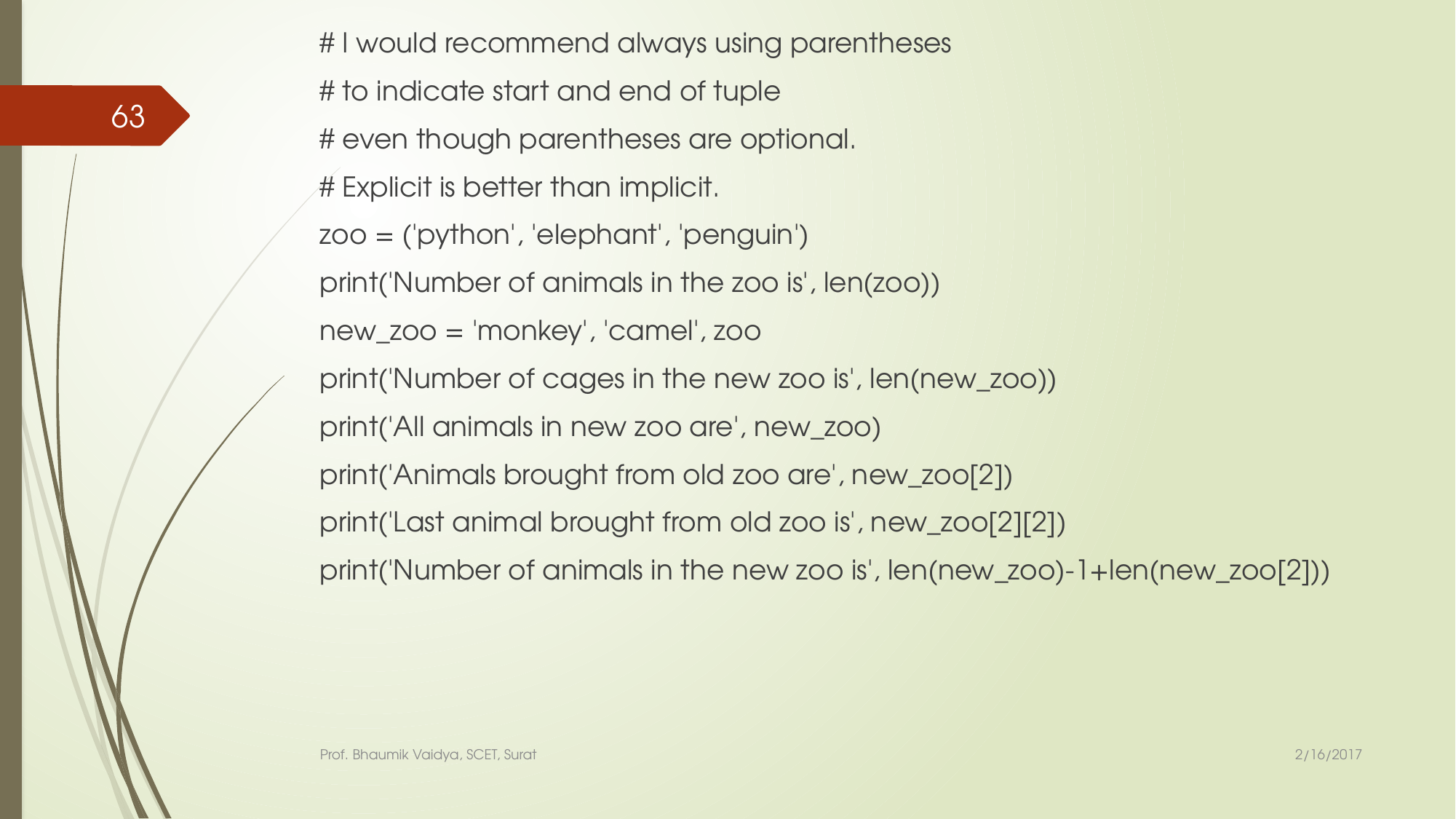

# I would recommend always using parentheses
# to indicate start and end of tuple
# even though parentheses are optional.
# Explicit is better than implicit.
zoo = ('python', 'elephant', 'penguin')
print('Number of animals in the zoo is', len(zoo))
new_zoo = 'monkey', 'camel', zoo
print('Number of cages in the new zoo is', len(new_zoo))
print('All animals in new zoo are', new_zoo)
print('Animals brought from old zoo are', new_zoo[2])
print('Last animal brought from old zoo is', new_zoo[2][2])
print('Number of animals in the new zoo is', len(new_zoo)-1+len(new_zoo[2]))
63
2/16/2017
Prof. Bhaumik Vaidya, SCET, Surat